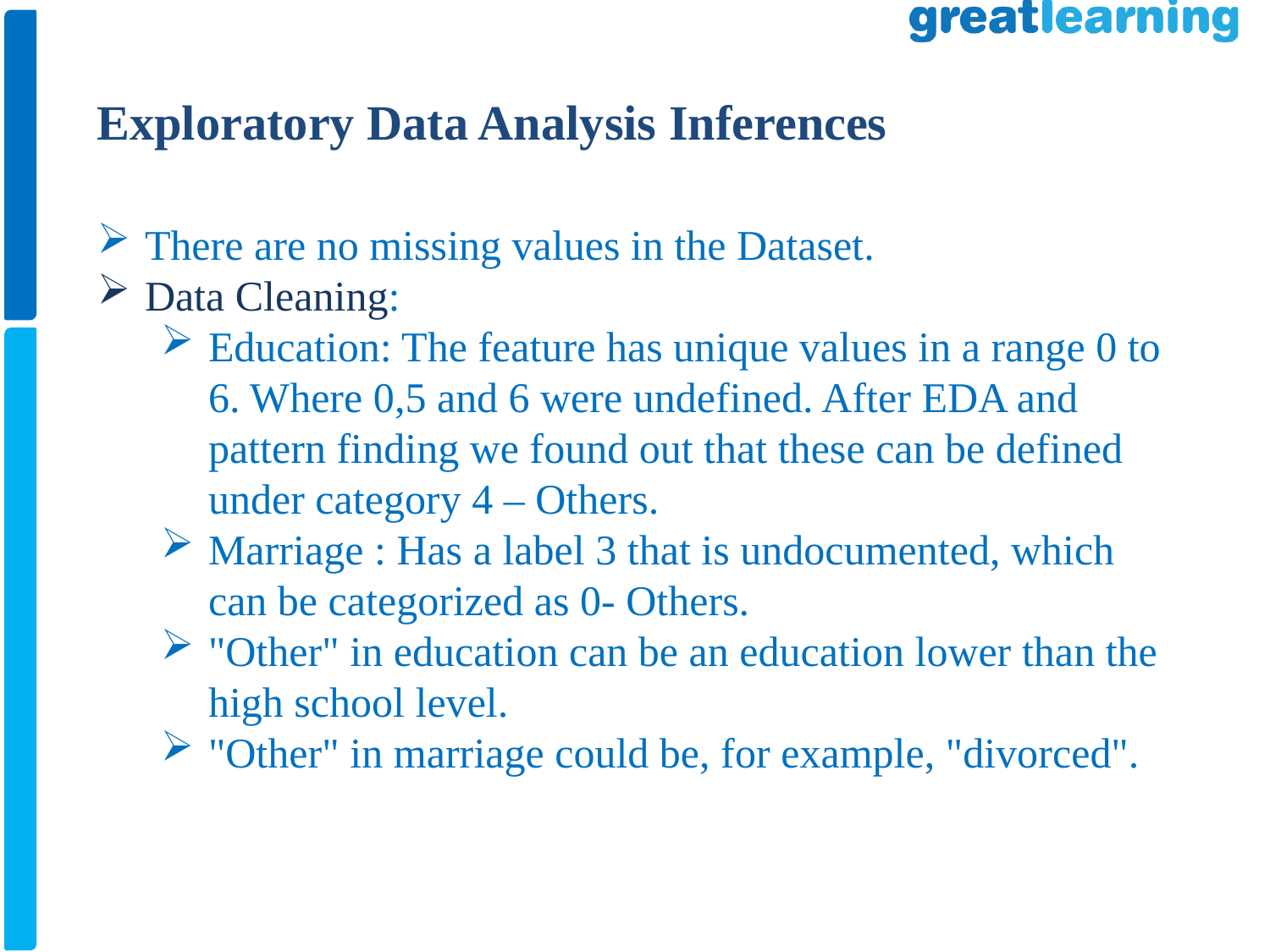

Exploratory Data Analysis Inferences
There are no missing values in the Dataset.
Data Cleaning:
Education: The feature has unique values in a range 0 to 6. Where 0,5 and 6 were undefined. After EDA and pattern finding we found out that these can be defined under category 4 – Others.
Marriage : Has a label 3 that is undocumented, which can be categorized as 0- Others.
"Other" in education can be an education lower than the high school level.
"Other" in marriage could be, for example, "divorced".